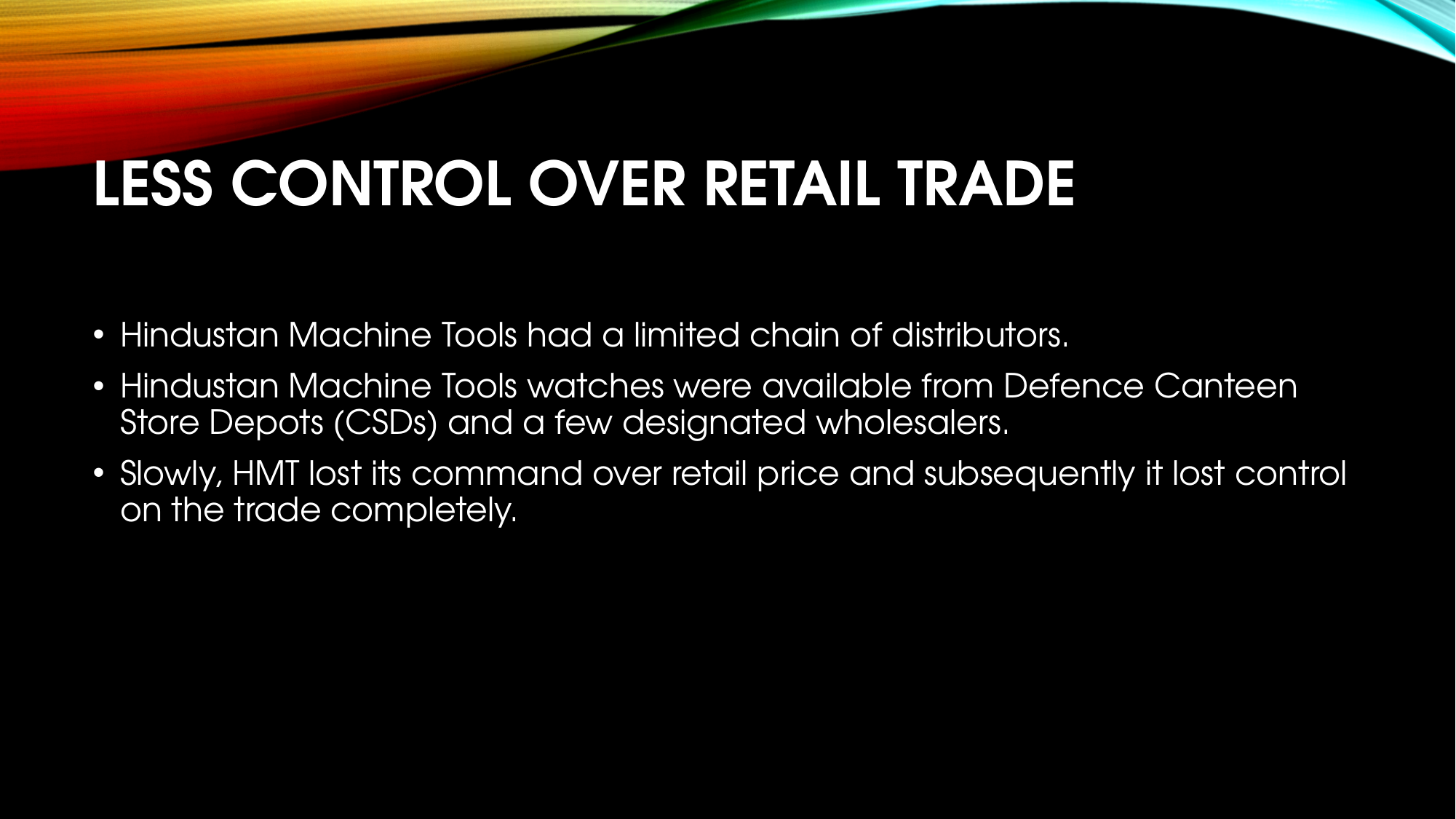

# Less Control over Retail Trade
Hindustan Machine Tools had a limited chain of distributors.
Hindustan Machine Tools watches were available from Defence Canteen Store Depots (CSDs) and a few designated wholesalers.
Slowly, HMT lost its command over retail price and subsequently it lost control on the trade completely.